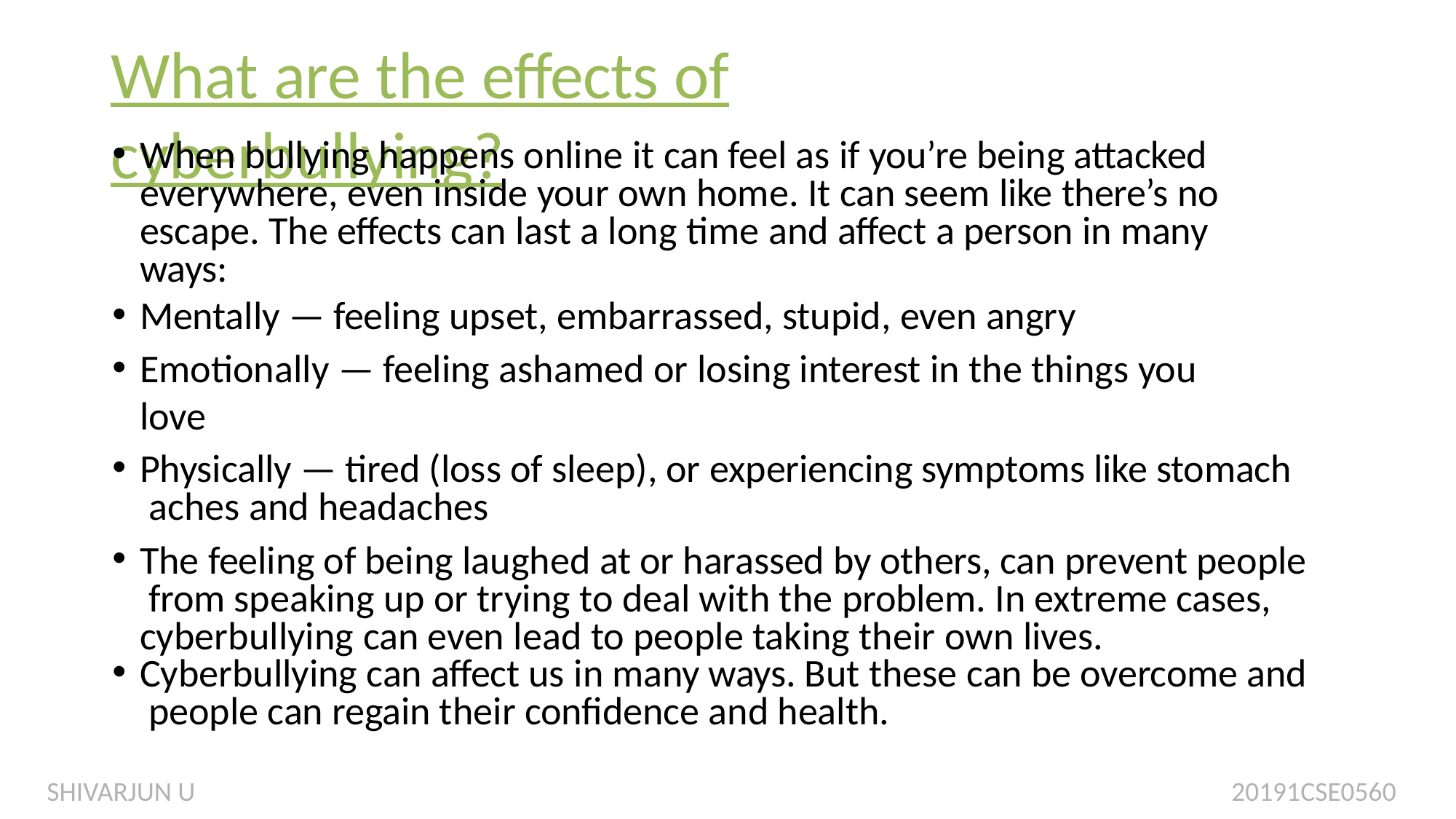

# What are the effects of cyberbullying?
When bullying happens online it can feel as if you’re being attacked  everywhere, even inside your own home. It can seem like there’s no
escape. The effects can last a long time and affect a person in many ways:
Mentally — feeling upset, embarrassed, stupid, even angry
Emotionally — feeling ashamed or losing interest in the things you love
Physically — tired (loss of sleep), or experiencing symptoms like stomach  aches and headaches
The feeling of being laughed at or harassed by others, can prevent people  from speaking up or trying to deal with the problem. In extreme cases,  cyberbullying can even lead to people taking their own lives.
Cyberbullying can affect us in many ways. But these can be overcome and  people can regain their confidence and health.
SHIVARJUN U                                                                                                                                                                        20191CSE0560